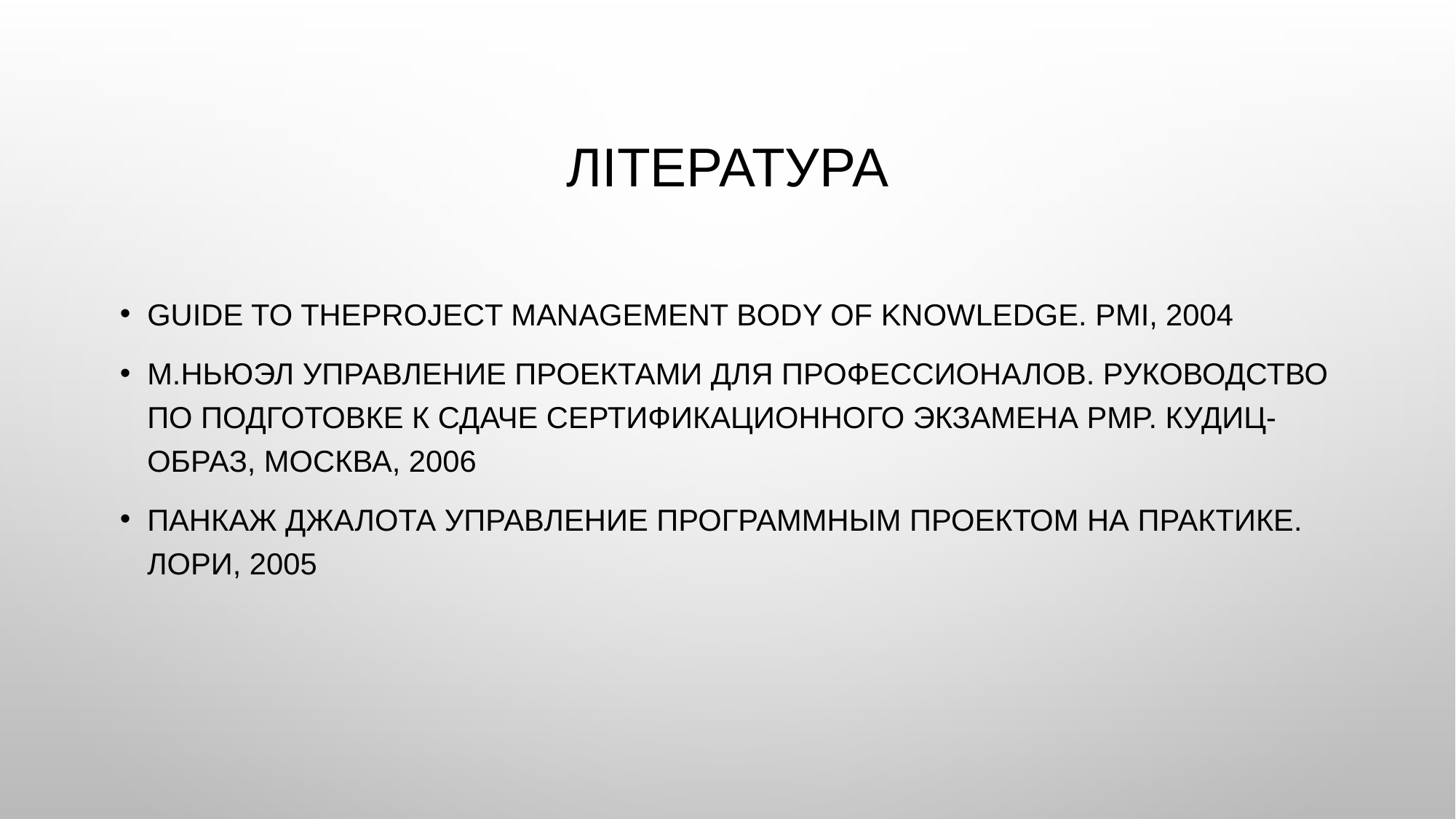

# Література
Guide to theProject Management Body of Knowledge. PMI, 2004
М.Ньюэл Управление проектами для профессионалов. Руководство по подготовке к сдаче сертификационного экзамена PMP. Кудиц-Образ, Москва, 2006
Панкаж Джалота Управление программным проектом на практике. Лори, 2005